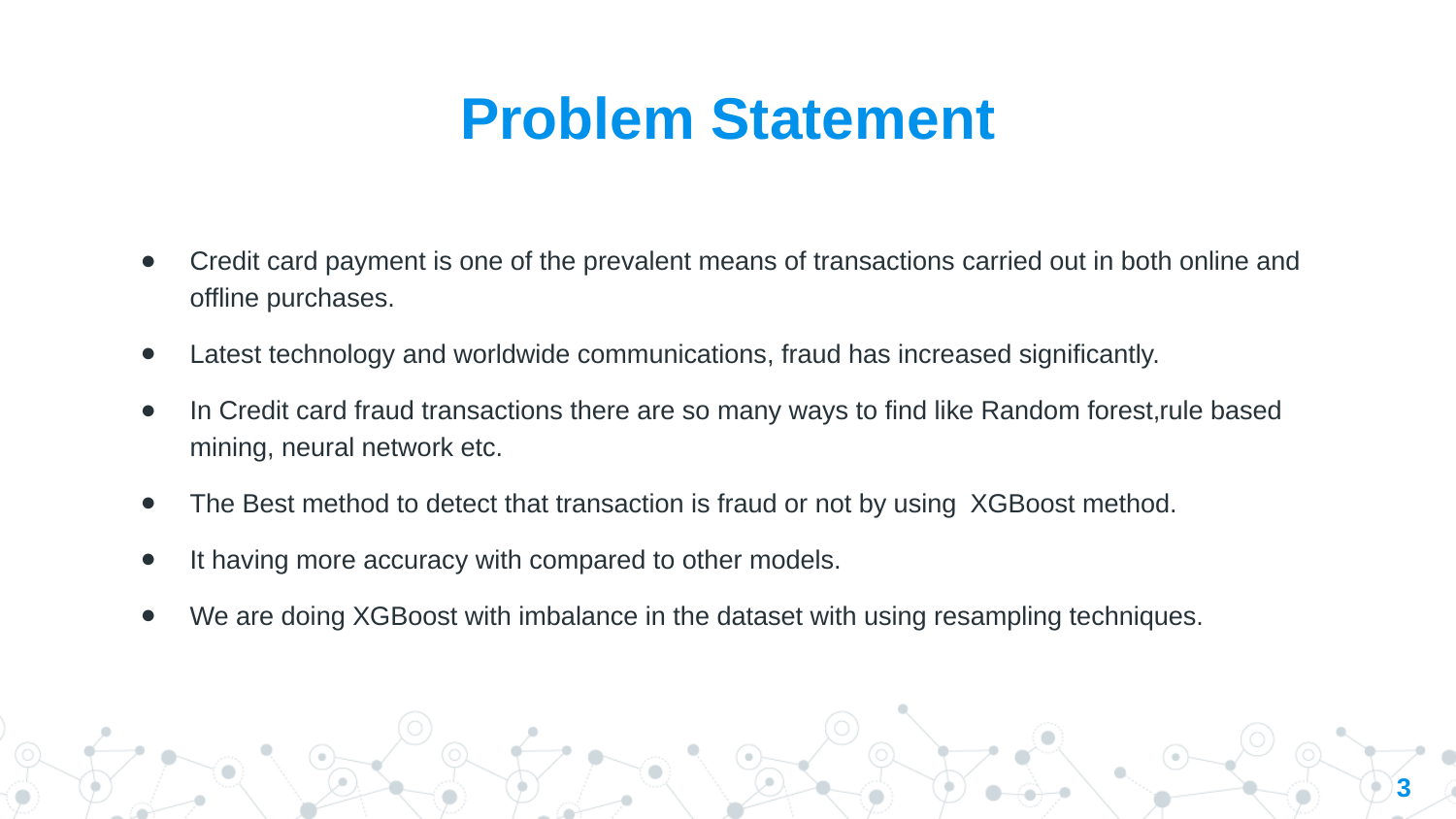

# Problem Statement
Credit card payment is one of the prevalent means of transactions carried out in both online and offline purchases.
Latest technology and worldwide communications, fraud has increased significantly.
In Credit card fraud transactions there are so many ways to find like Random forest,rule based mining, neural network etc.
The Best method to detect that transaction is fraud or not by using  XGBoost method.
It having more accuracy with compared to other models.
We are doing XGBoost with imbalance in the dataset with using resampling techniques.

3